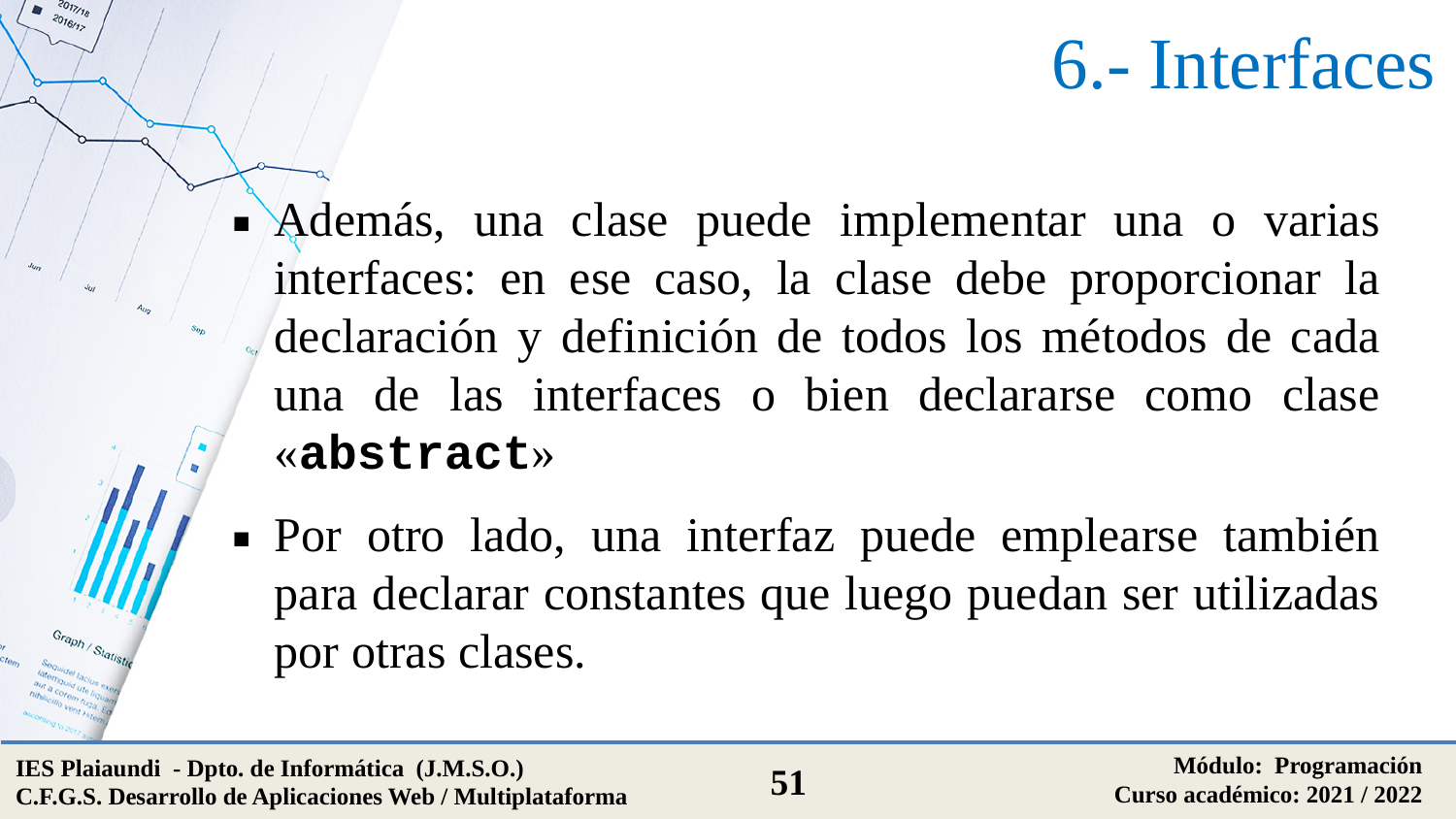

# 6.- Interfaces
Además, una clase puede implementar una o varias interfaces: en ese caso, la clase debe proporcionar la declaración y definición de todos los métodos de cada una de las interfaces o bien declararse como clase «abstract»
Por otro lado, una interfaz puede emplearse también para declarar constantes que luego puedan ser utilizadas por otras clases.

Módulo:  Programación
Curso académico: 2021 / 2022
IES Plaiaundi  - Dpto. de Informática  (J.M.S.O.)
C.F.G.S. Desarrollo de Aplicaciones Web / Multiplataforma
51